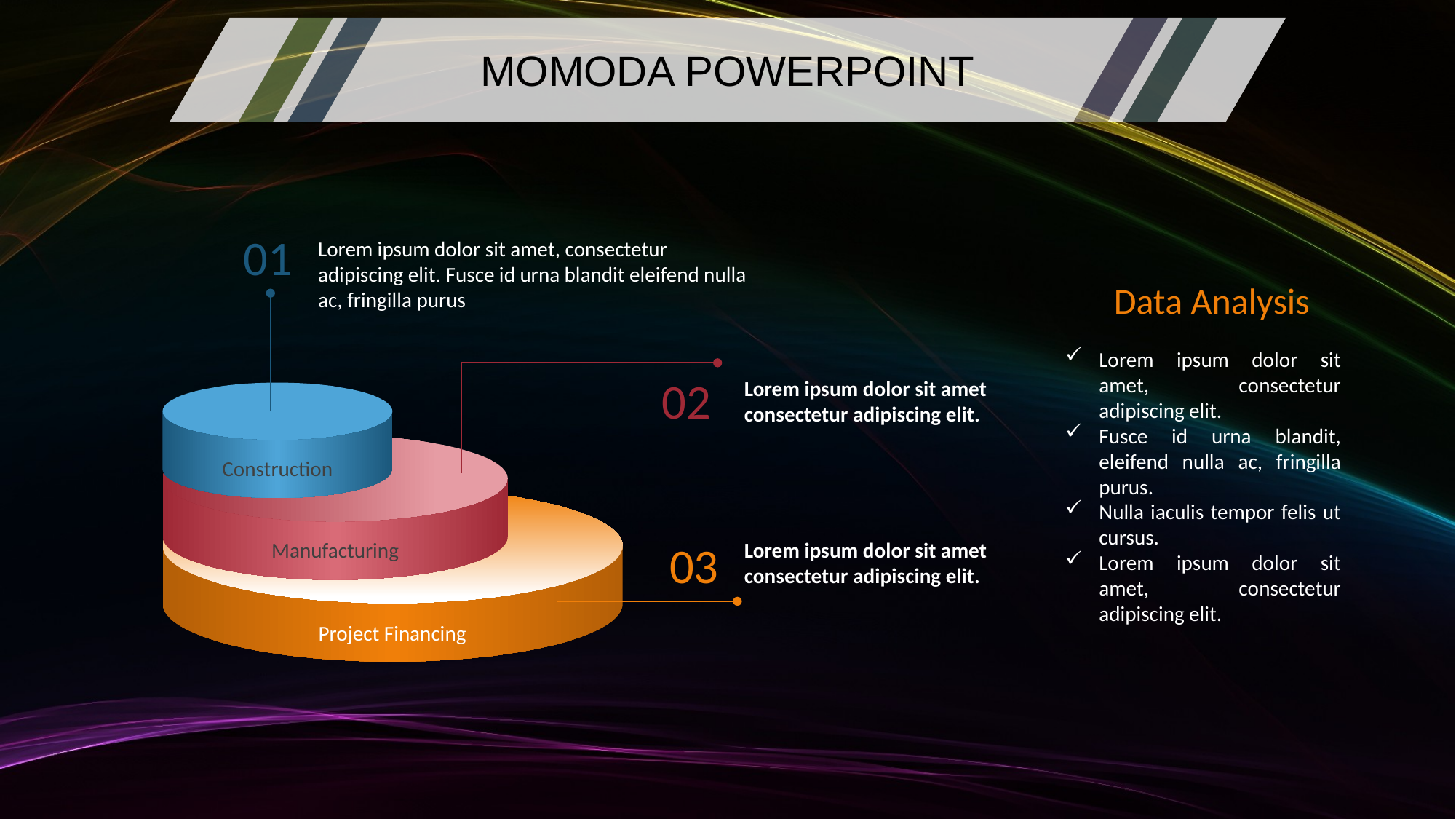

MOMODA POWERPOINT
01
Lorem ipsum dolor sit amet, consectetur adipiscing elit. Fusce id urna blandit eleifend nulla ac, fringilla purus
Data Analysis
Lorem ipsum dolor sit amet, consectetur adipiscing elit.
Fusce id urna blandit, eleifend nulla ac, fringilla purus.
Nulla iaculis tempor felis ut cursus.
Lorem ipsum dolor sit amet, consectetur adipiscing elit.
02
Lorem ipsum dolor sit amet consectetur adipiscing elit.

Construction

Manufacturing

Project Financing
03
Lorem ipsum dolor sit amet consectetur adipiscing elit.